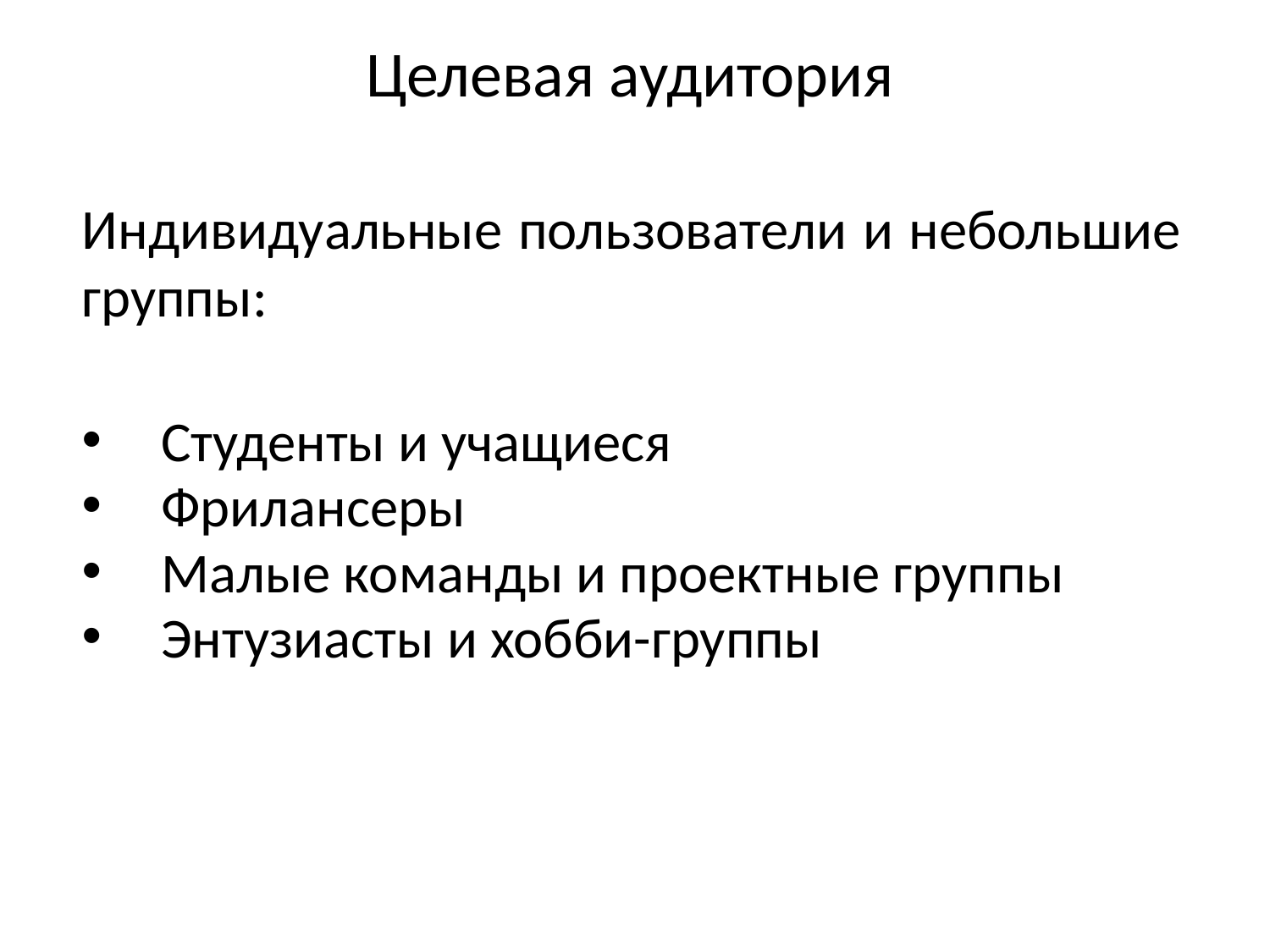

# Целевая аудитория
Индивидуальные пользователи и небольшие группы:

Студенты и учащиеся
Фрилансеры
Малые команды и проектные группы
Энтузиасты и хобби-группы